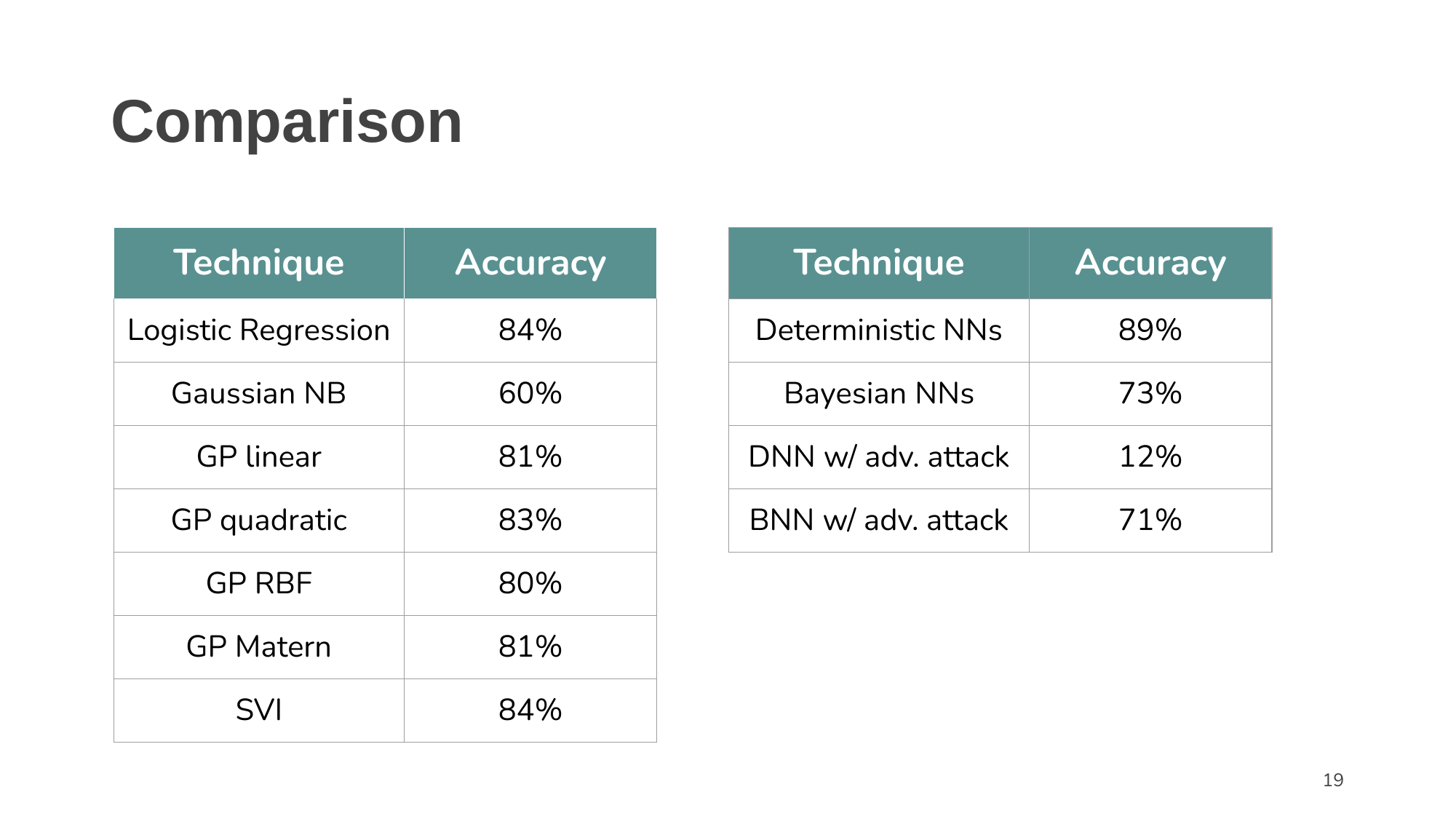

# Comparison
| Technique | Accuracy |
| --- | --- |
| Deterministic NNs | 89% |
| Bayesian NNs | 73% |
| DNN w/ adv. attack | 12% |
| BNN w/ adv. attack | 71% |
| Technique | Accuracy |
| --- | --- |
| Logistic Regression | 84% |
| Gaussian NB | 60% |
| GP linear | 81% |
| GP quadratic | 83% |
| GP RBF | 80% |
| GP Matern | 81% |
| SVI | 84% |
19